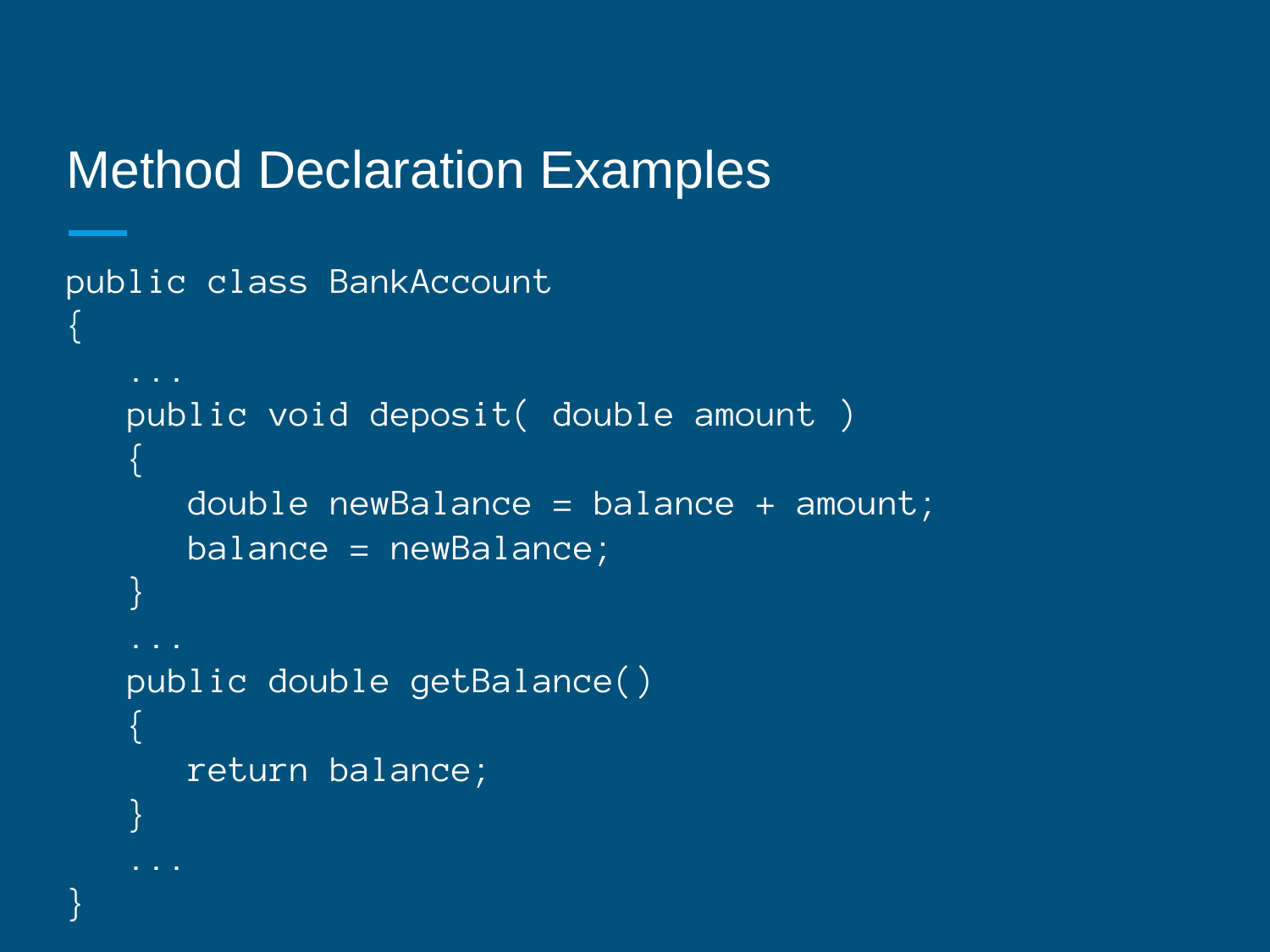

# Method Declaration Examples
public class BankAccount
{
   ...
   public void deposit( double amount )
   {
      double newBalance = balance + amount;
      balance = newBalance;
   }
   ...
   public double getBalance()
   {
      return balance;
   }
   ...
}